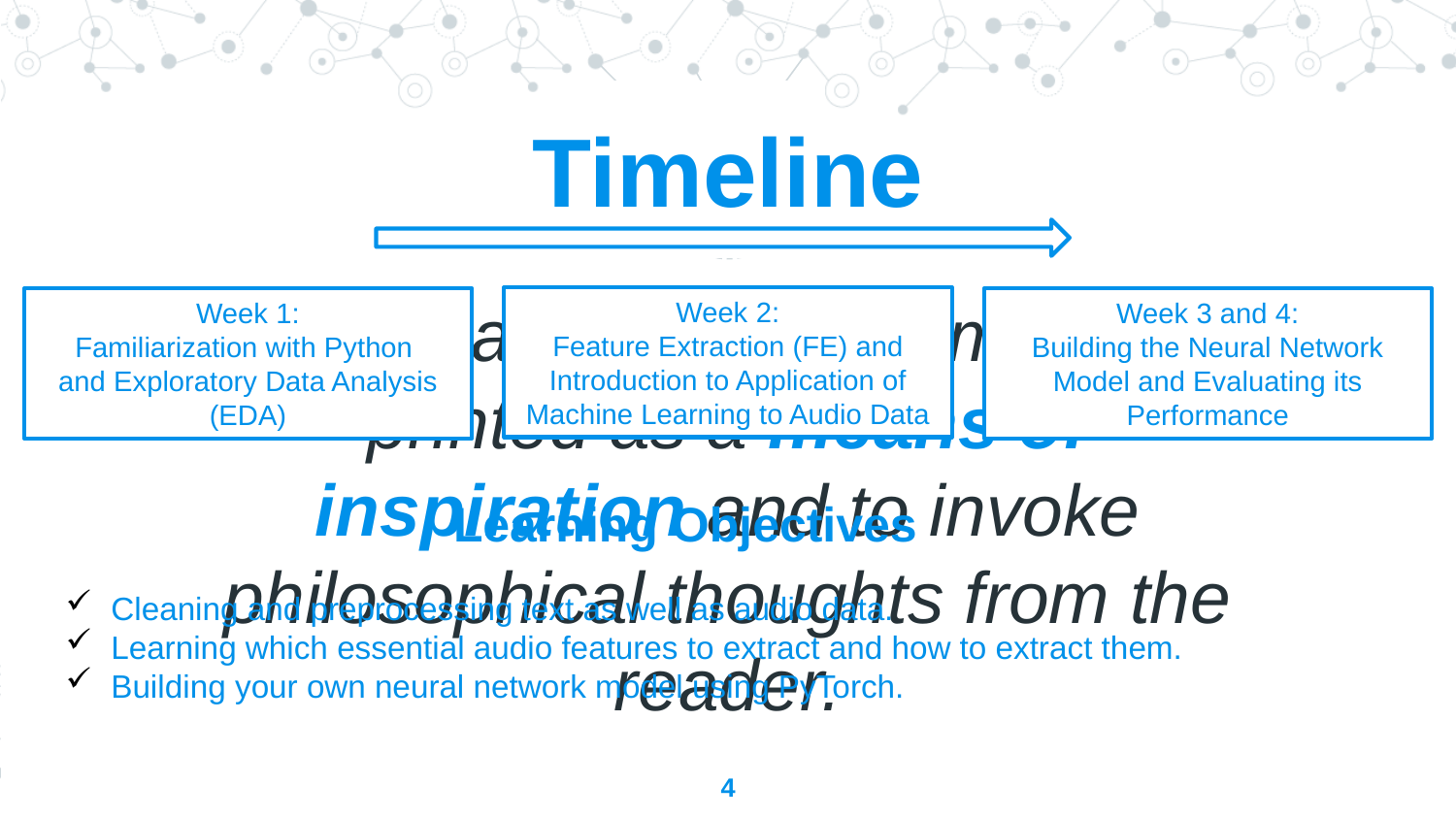

Timeline

Quotations are commonly printed as a means of inspiration and to invoke philosophical thoughts from the reader.
Week 2:
Feature Extraction (FE) and Introduction to Application of Machine Learning to Audio Data
Week 1:
Familiarization with Python
and Exploratory Data Analysis (EDA)
Week 3 and 4:
Building the Neural Network Model and Evaluating its Performance
Learning Objectives
Cleaning and preprocessing text as well as audio data.
Learning which essential audio features to extract and how to extract them.
Building your own neural network model using PyTorch.
4